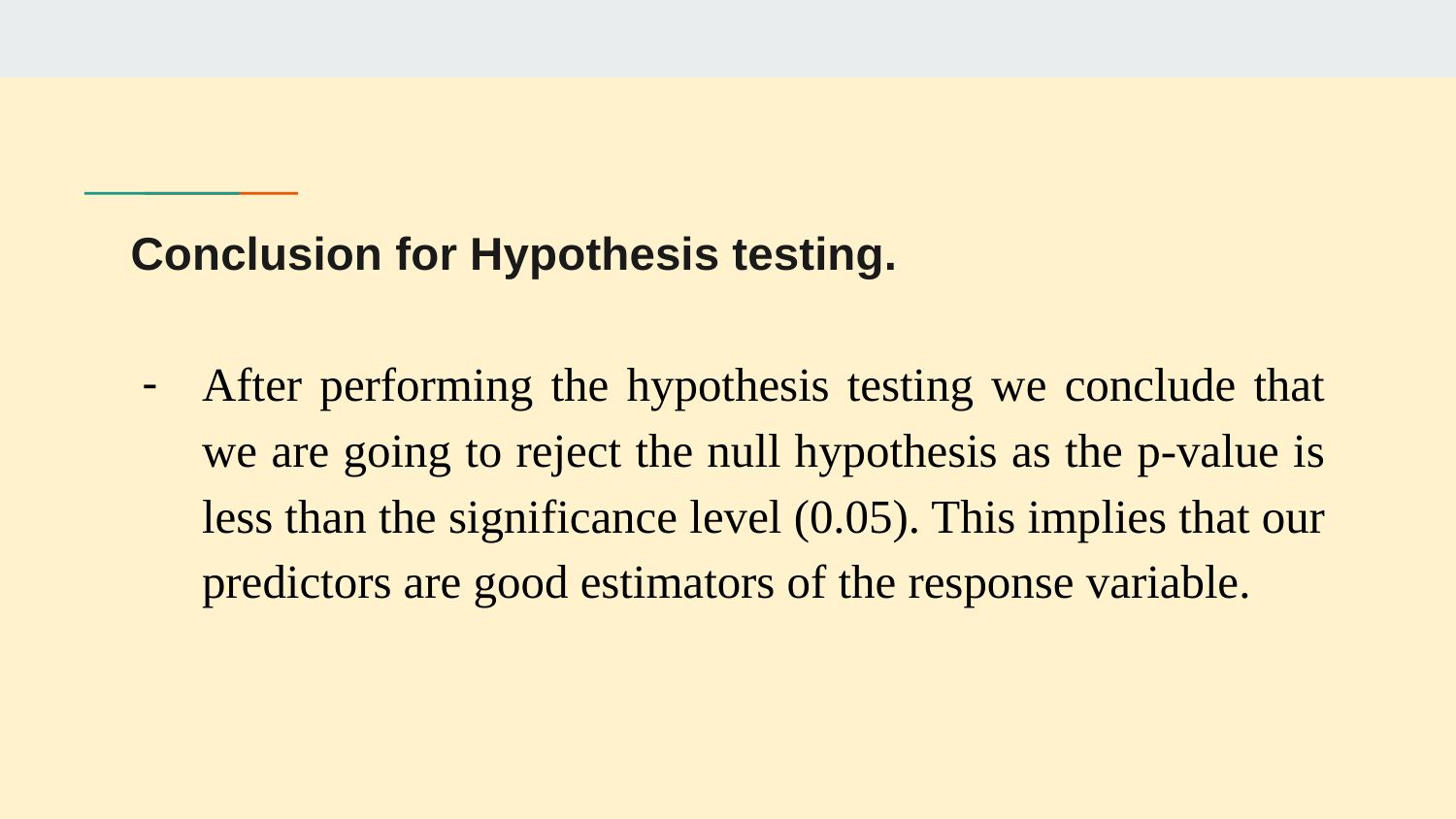

# Conclusion for Hypothesis testing.

After performing the hypothesis testing we conclude that we are going to reject the null hypothesis as the p-value is less than the significance level (0.05). This implies that our predictors are good estimators of the response variable.